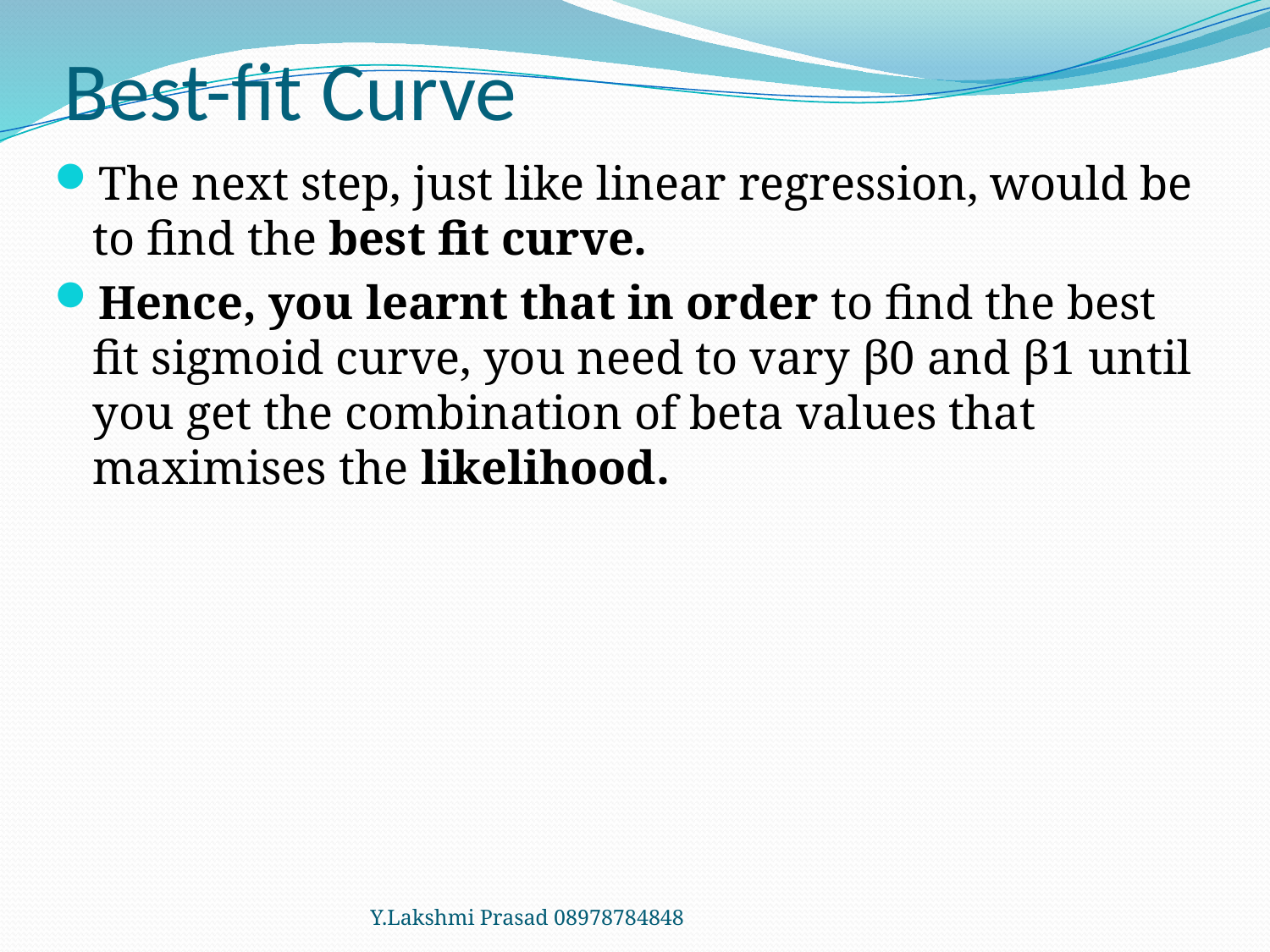

# Best-fit Curve
The next step, just like linear regression, would be to find the best fit curve.
Hence, you learnt that in order to find the best fit sigmoid curve, you need to vary β0 and β1 until you get the combination of beta values that maximises the likelihood.
Y.Lakshmi Prasad 08978784848